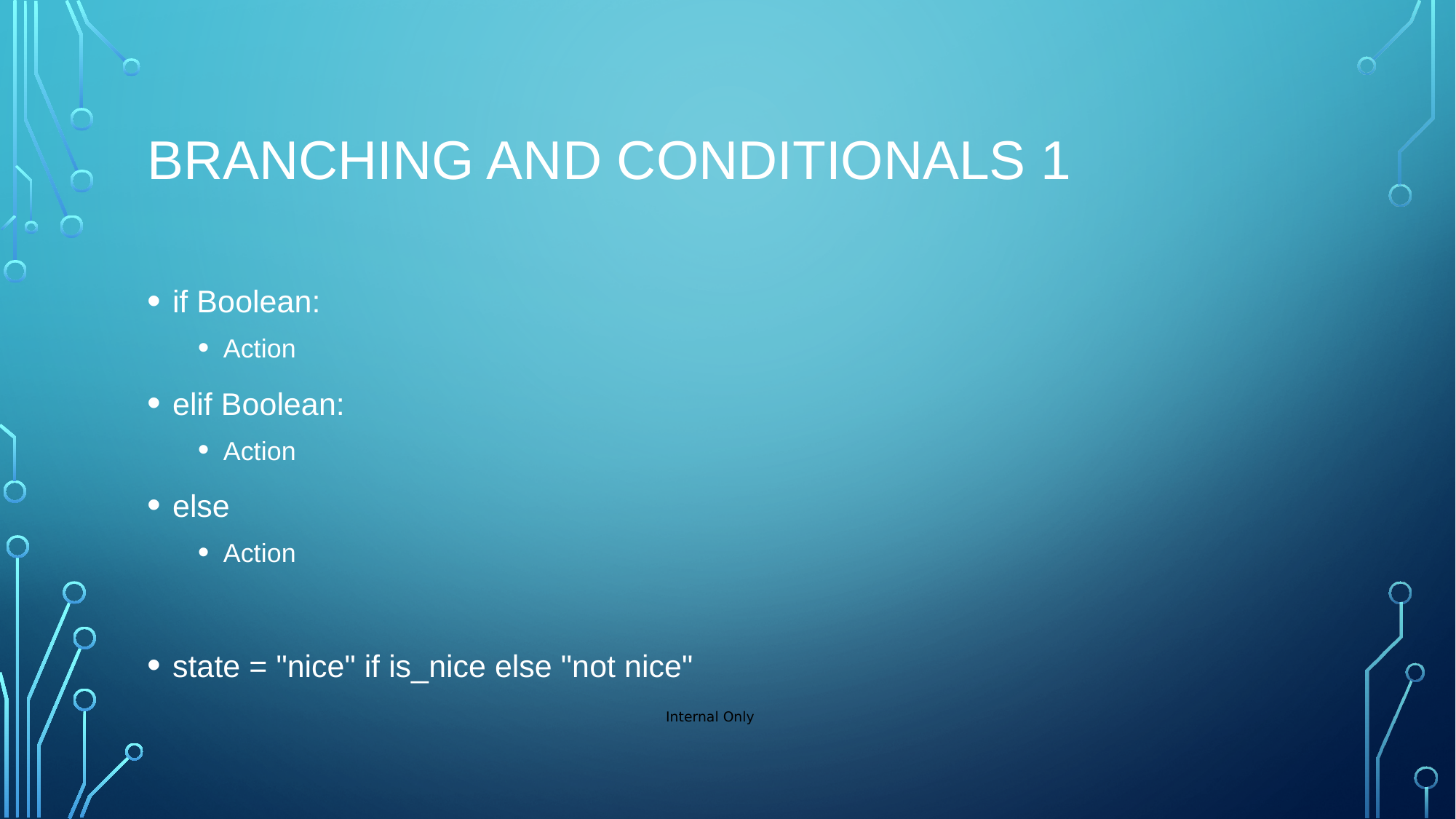

# Branching and Conditionals 1
if Boolean:
Action
elif Boolean:
Action
else
Action

state = "nice" if is_nice else "not nice"

Internal Only